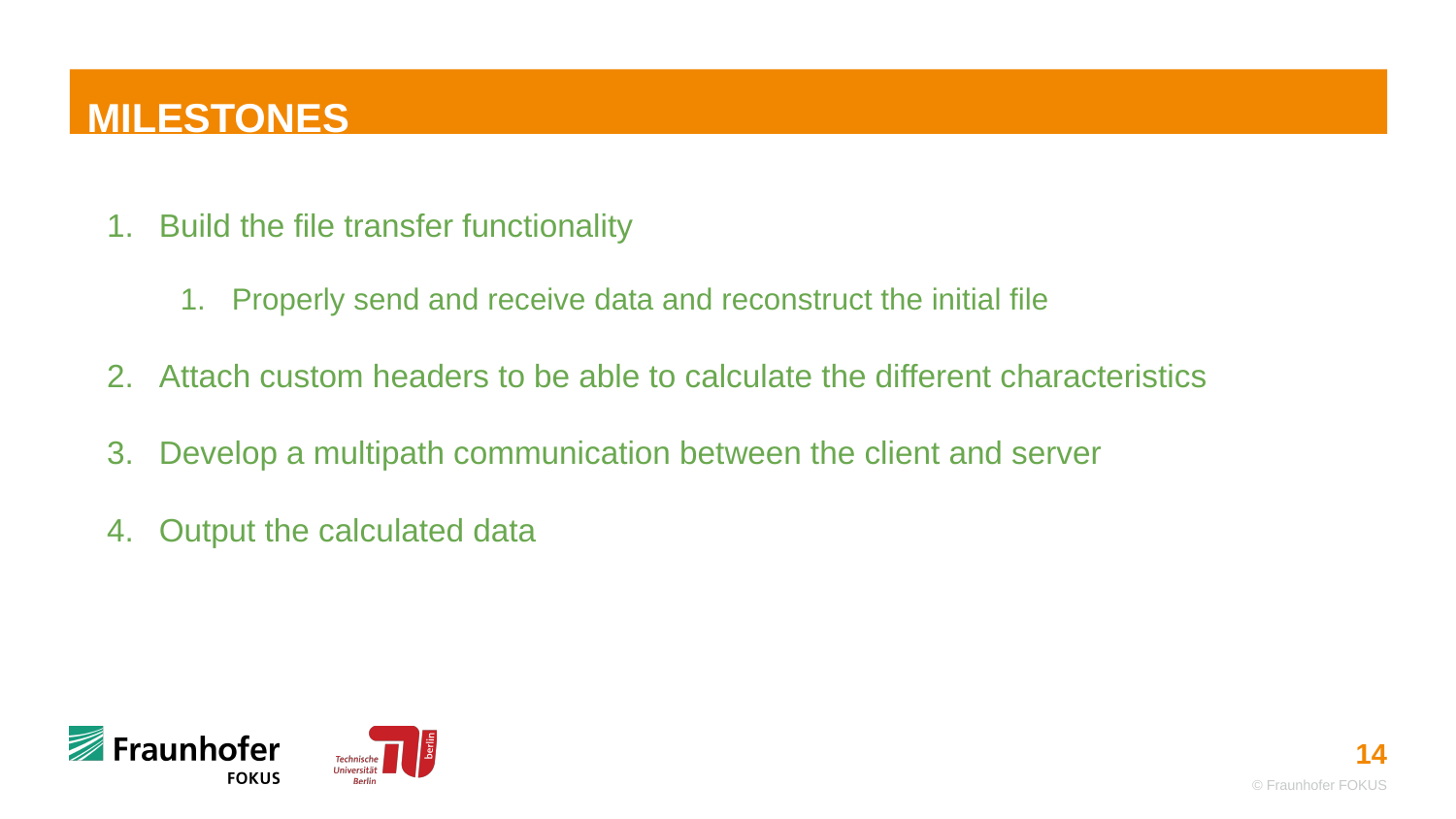

# MILESTONES
Build the file transfer functionality
Properly send and receive data and reconstruct the initial file
Attach custom headers to be able to calculate the different characteristics
Develop a multipath communication between the client and server
Output the calculated data
© Fraunhofer FOKUS